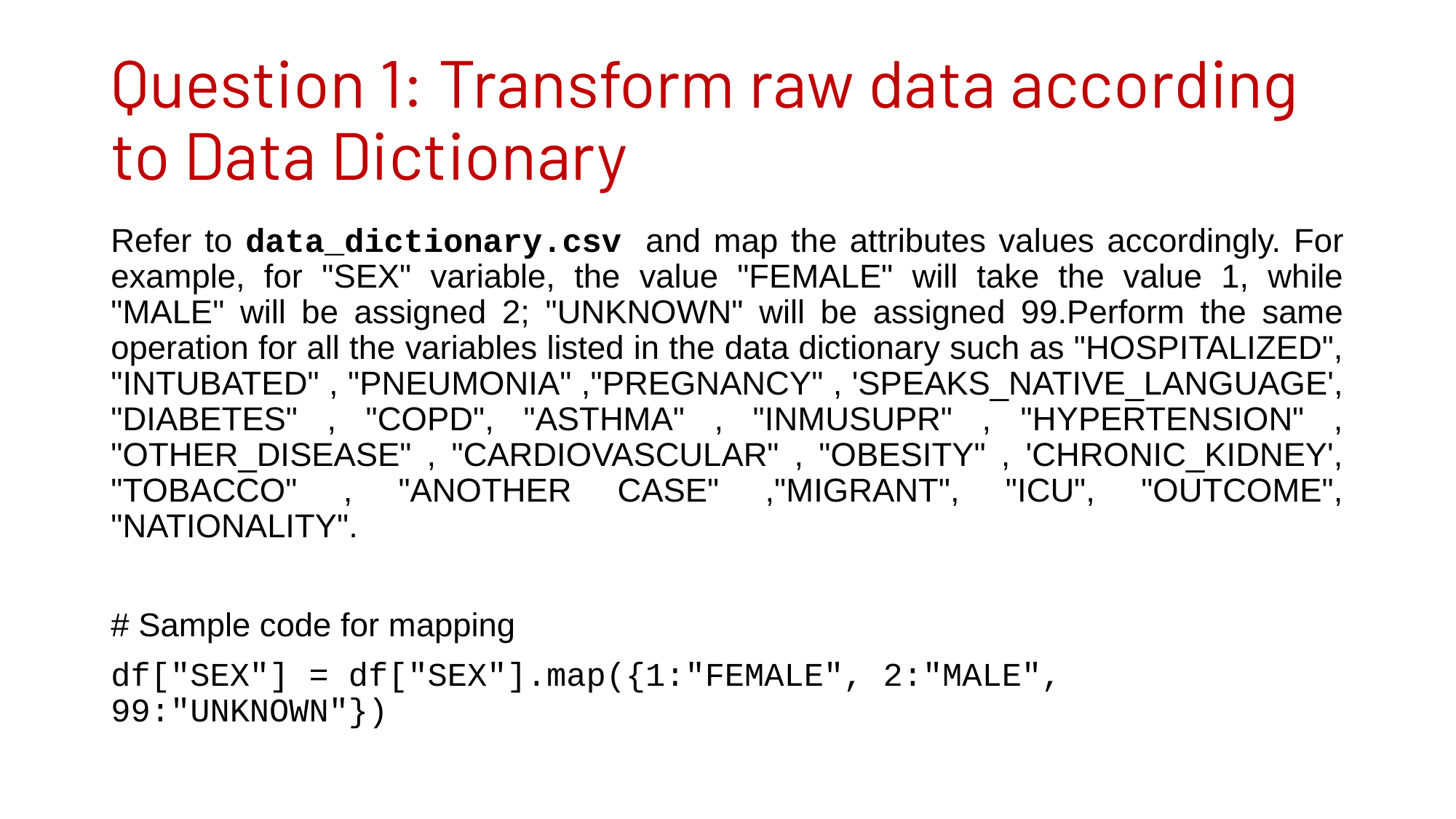

# Question 1: Transform raw data according to Data Dictionary
Refer to data_dictionary.csv and map the attributes values accordingly. For example, for "SEX" variable, the value "FEMALE" will take the value 1, while "MALE" will be assigned 2; "UNKNOWN" will be assigned 99.Perform the same operation for all the variables listed in the data dictionary such as "HOSPITALIZED", "INTUBATED" , "PNEUMONIA" ,"PREGNANCY" , 'SPEAKS_NATIVE_LANGUAGE', "DIABETES" , "COPD", "ASTHMA" , "INMUSUPR" , "HYPERTENSION" , "OTHER_DISEASE" , "CARDIOVASCULAR" , "OBESITY" , 'CHRONIC_KIDNEY', "TOBACCO" , "ANOTHER CASE" ,"MIGRANT", "ICU", "OUTCOME", "NATIONALITY".

# Sample code for mapping
df["SEX"] = df["SEX"].map({1:"FEMALE", 2:"MALE", 99:"UNKNOWN"})